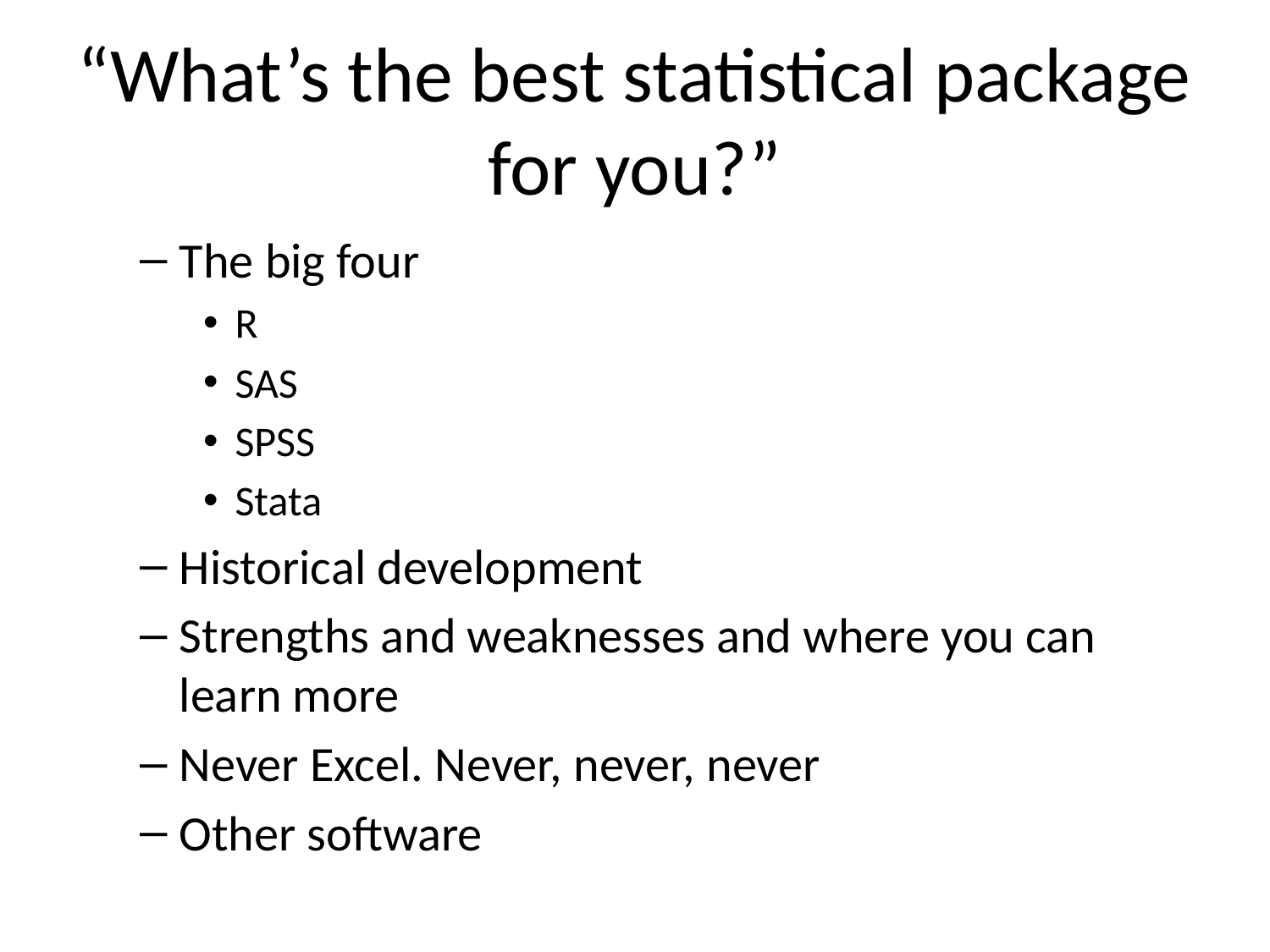

# “What’s the best statistical package for you?”
The big four
R
SAS
SPSS
Stata
Historical development
Strengths and weaknesses and where you can learn more
Never Excel. Never, never, never
Other software